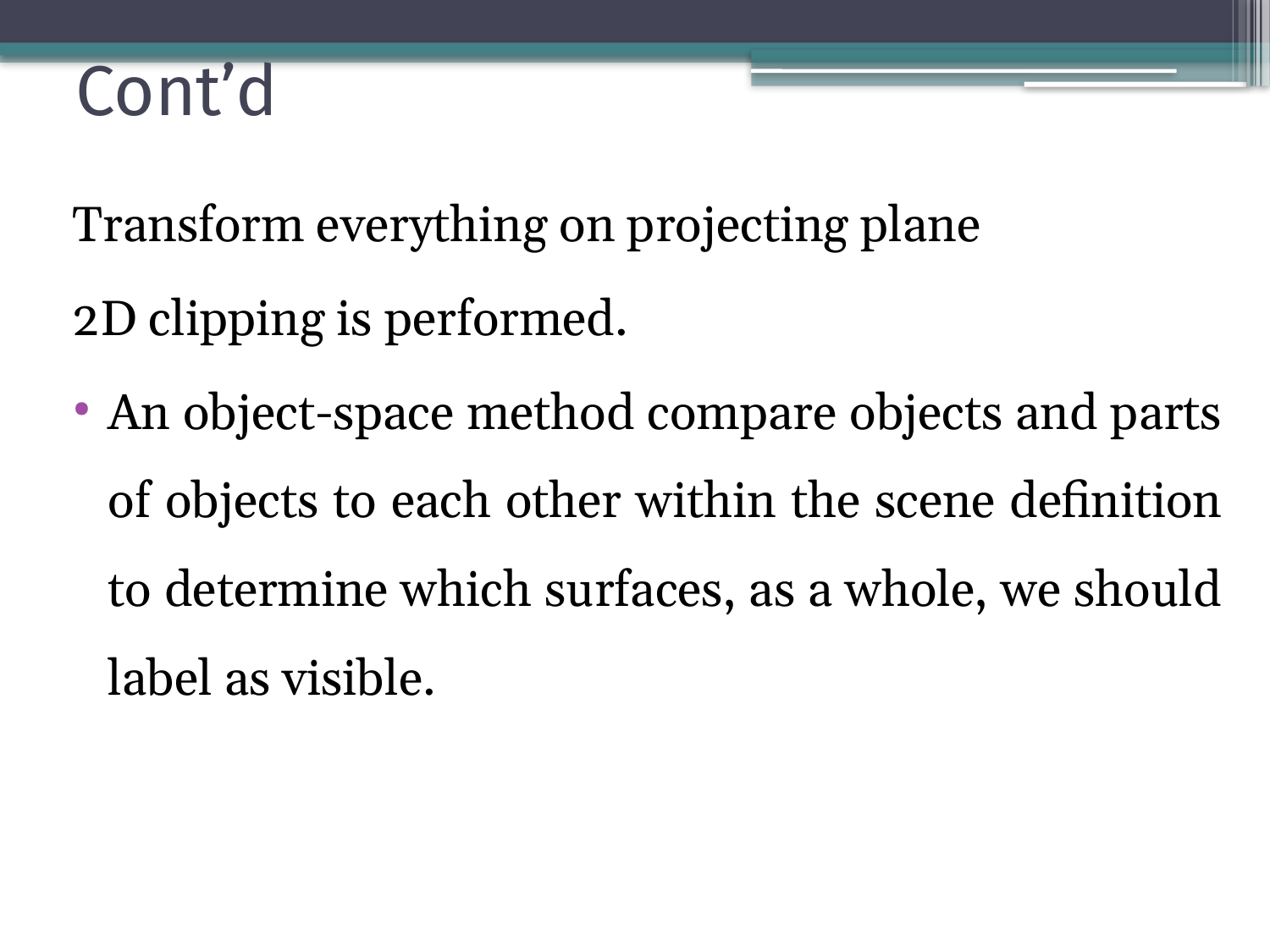

# Cont’d
Transform everything on projecting plane
2D clipping is performed.
An object-space method compare objects and parts of objects to each other within the scene definition to determine which surfaces, as a whole, we should label as visible.